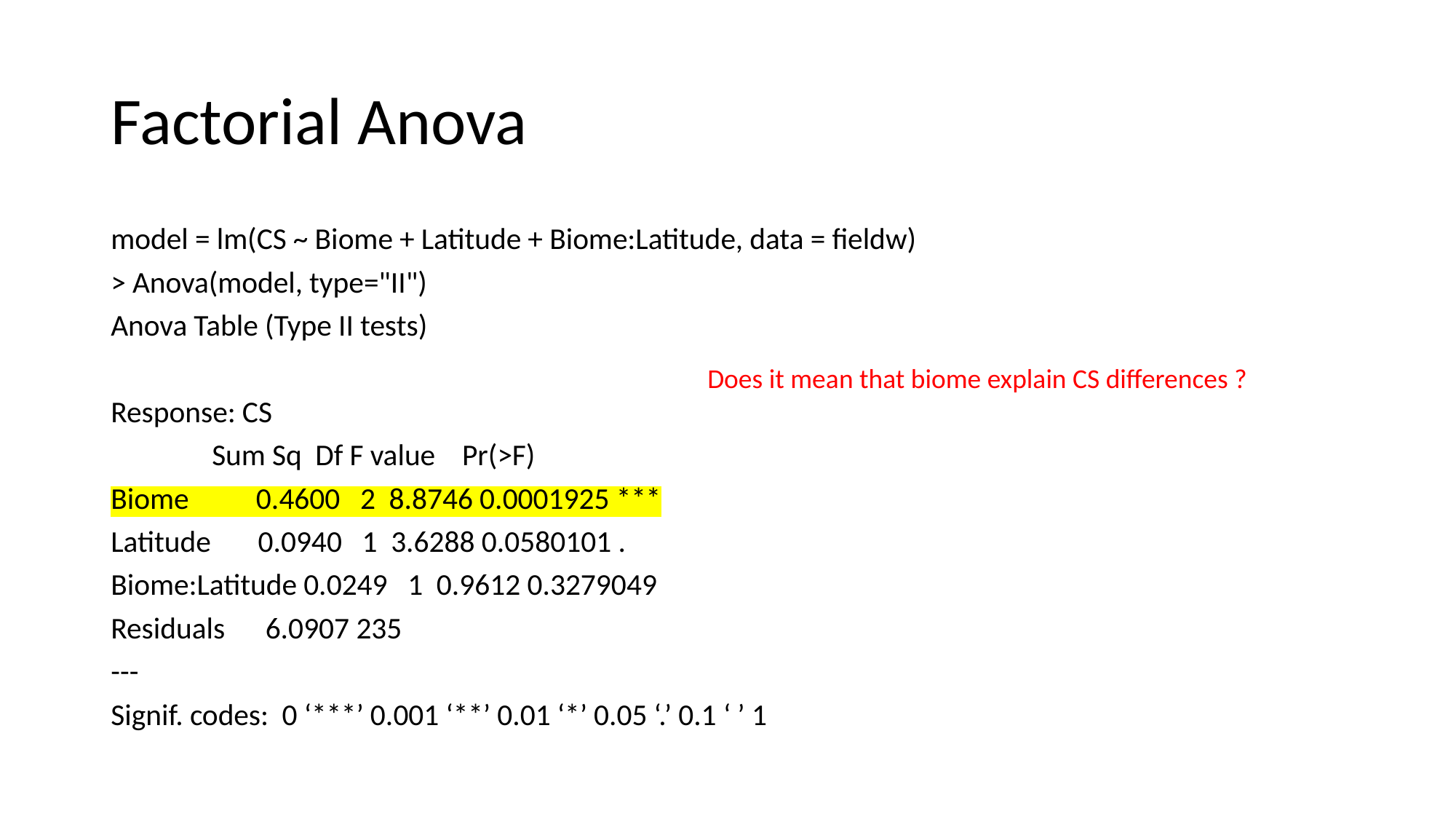

# Factorial Anova
model = lm(CS ~ Biome + Latitude + Biome:Latitude, data = fieldw)
> Anova(model, type="II")
Anova Table (Type II tests)

Response: CS
               Sum Sq  Df F value    Pr(>F)
Biome          0.4600   2  8.8746 0.0001925 ***
Latitude       0.0940   1  3.6288 0.0580101 .
Biome:Latitude 0.0249   1  0.9612 0.3279049
Residuals      6.0907 235
---
Signif. codes:  0 ‘***’ 0.001 ‘**’ 0.01 ‘*’ 0.05 ‘.’ 0.1 ‘ ’ 1
Does it mean that biome explain CS differences ?